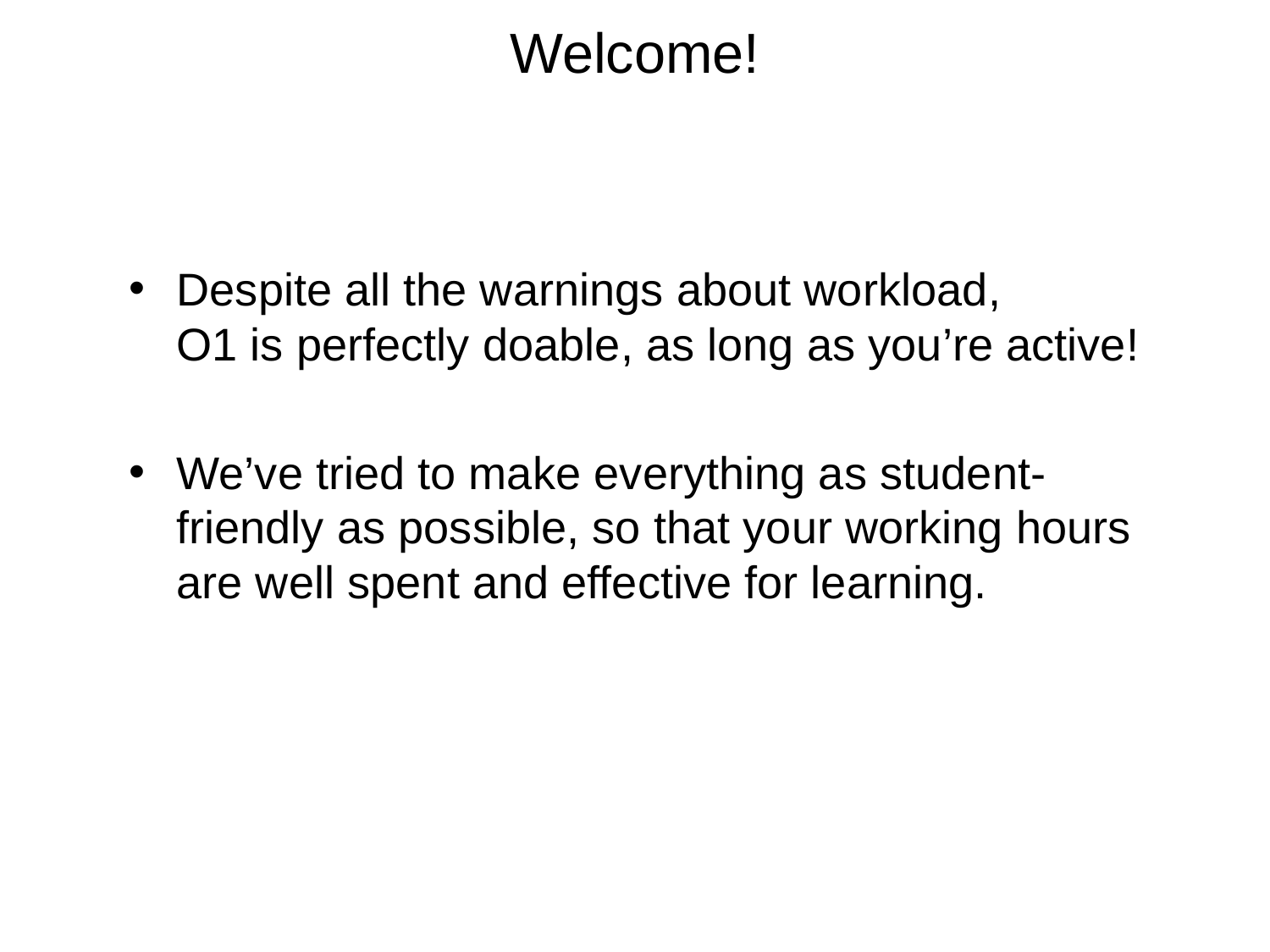

# Welcome!
Despite all the warnings about workload,       O1 is perfectly doable, as long as you’re active!

We’ve tried to make everything as student-friendly as possible, so that your working hours are well spent and effective for learning.